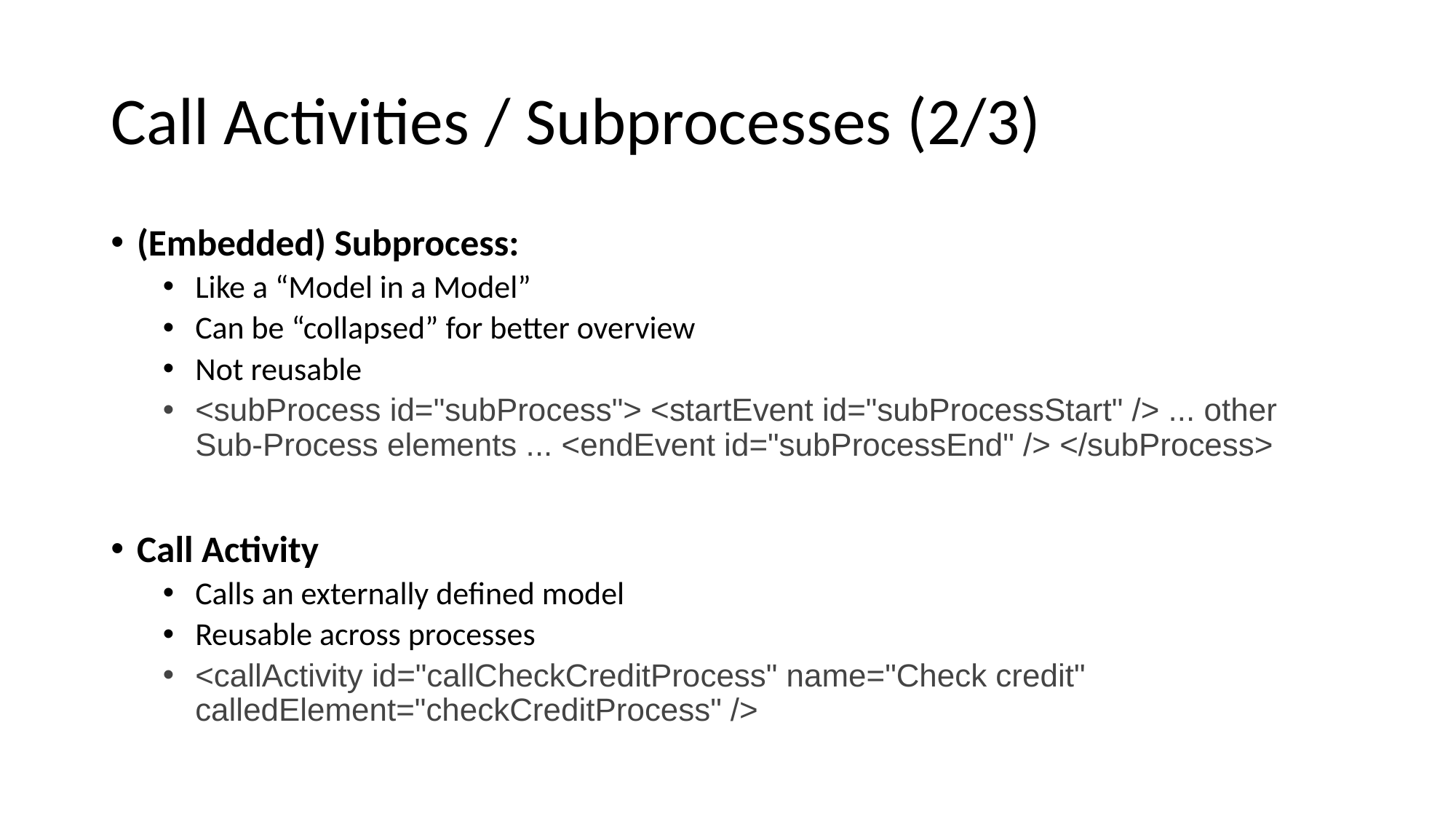

# Call Activities / Subprocesses (2/3)
(Embedded) Subprocess:
Like a “Model in a Model”
Can be “collapsed” for better overview
Not reusable
<subProcess id="subProcess"> <startEvent id="subProcessStart" /> ... other Sub-Process elements ... <endEvent id="subProcessEnd" /> </subProcess>

Call Activity
Calls an externally defined model
Reusable across processes
<callActivity id="callCheckCreditProcess" name="Check credit" calledElement="checkCreditProcess" />